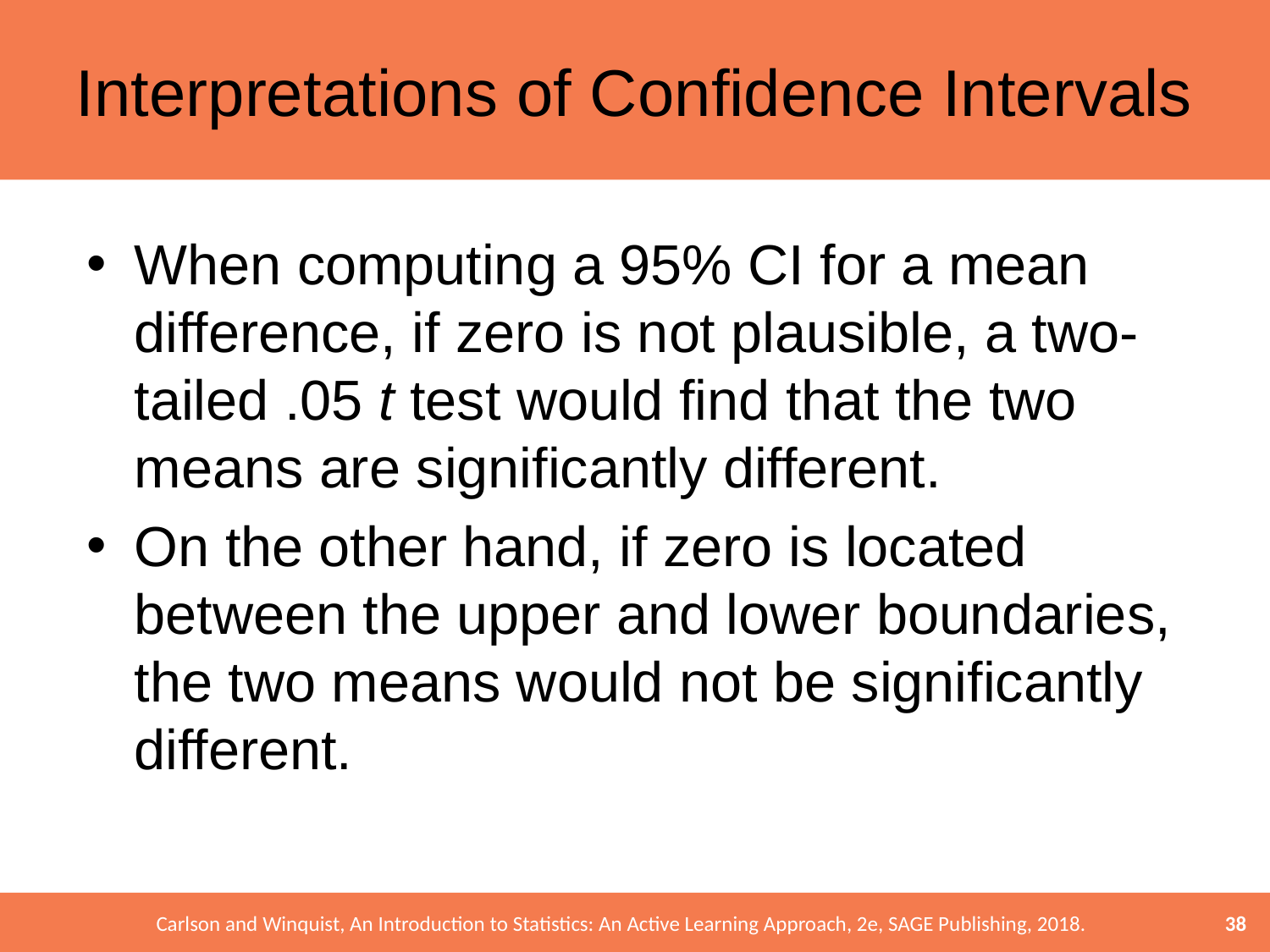

# Interpretations of Confidence Intervals
When computing a 95% CI for a mean difference, if zero is not plausible, a two-tailed .05 t test would find that the two means are significantly different.
On the other hand, if zero is located between the upper and lower boundaries, the two means would not be significantly different.

38
Carlson and Winquist, An Introduction to Statistics: An Active Learning Approach, 2e, SAGE Publishing, 2018.